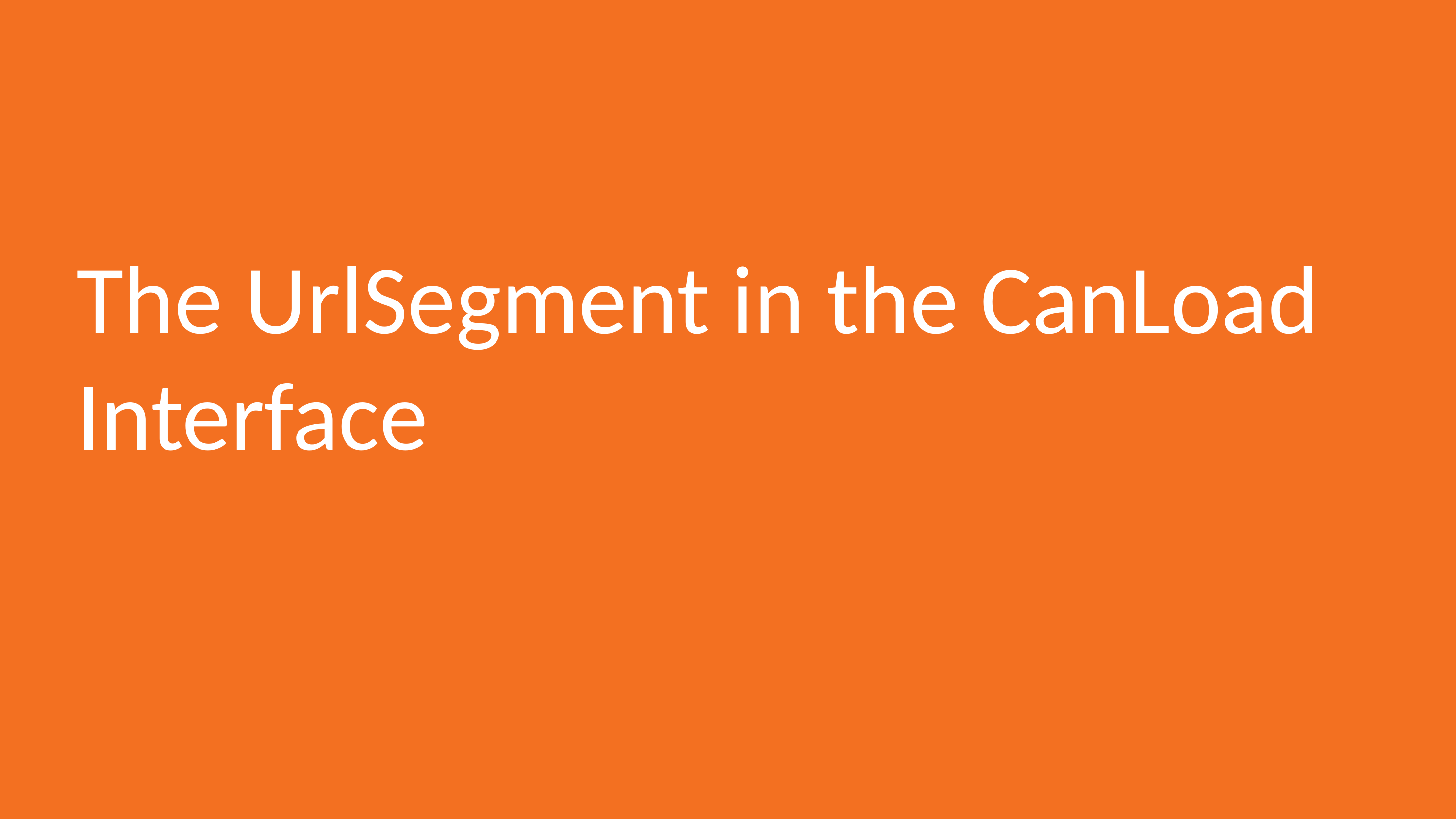

# The UrlSegment in the CanLoad Interface